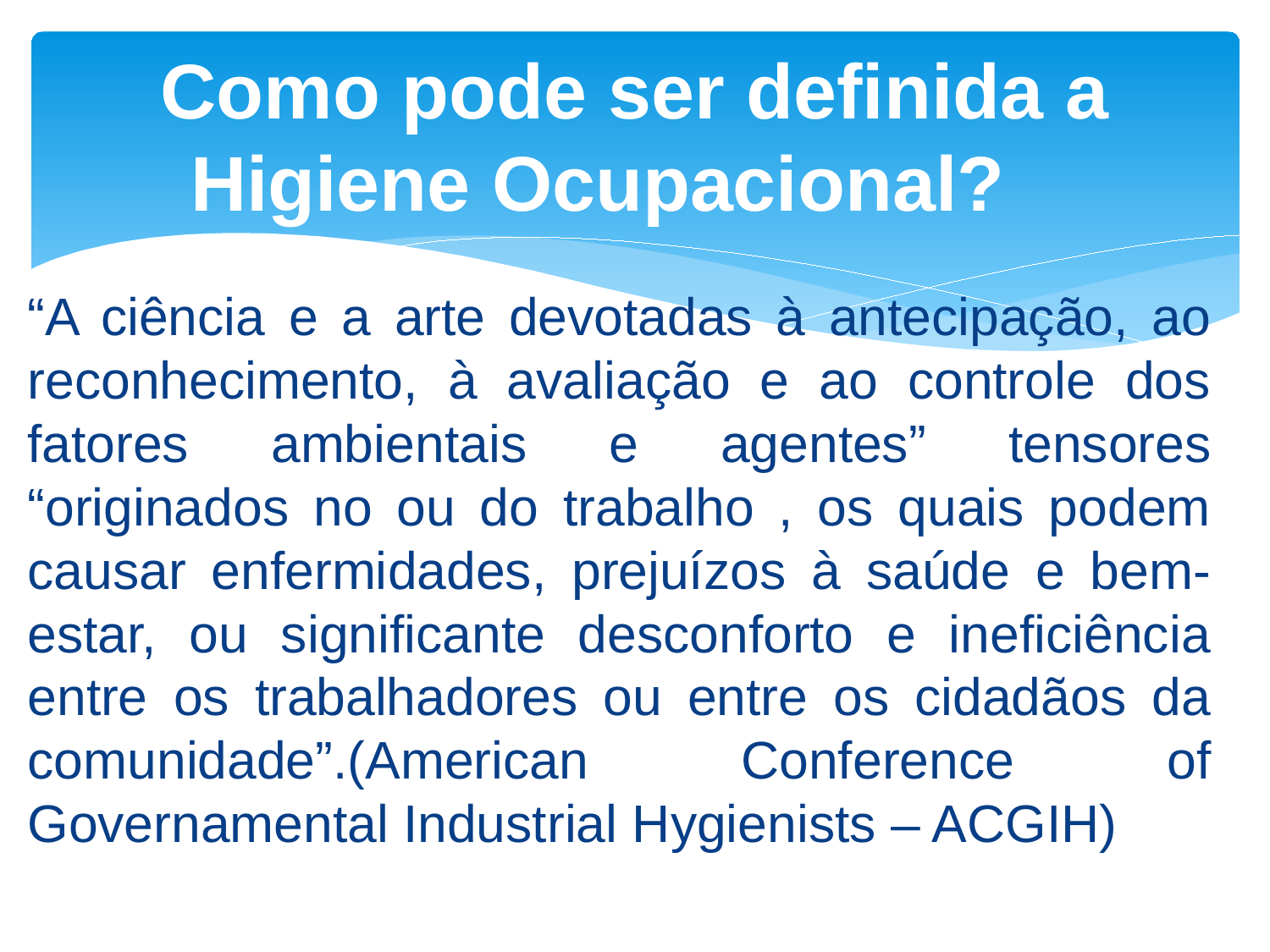

# Como pode ser definida a Higiene Ocupacional?
“A ciência e a arte devotadas à antecipação, ao reconhecimento, à avaliação e ao controle dos fatores ambientais e agentes” tensores “originados no ou do trabalho , os quais podem causar enfermidades, prejuízos à saúde e bem-estar, ou significante desconforto e ineficiência entre os trabalhadores ou entre os cidadãos da comunidade”.(American Conference of Governamental Industrial Hygienists – ACGIH)